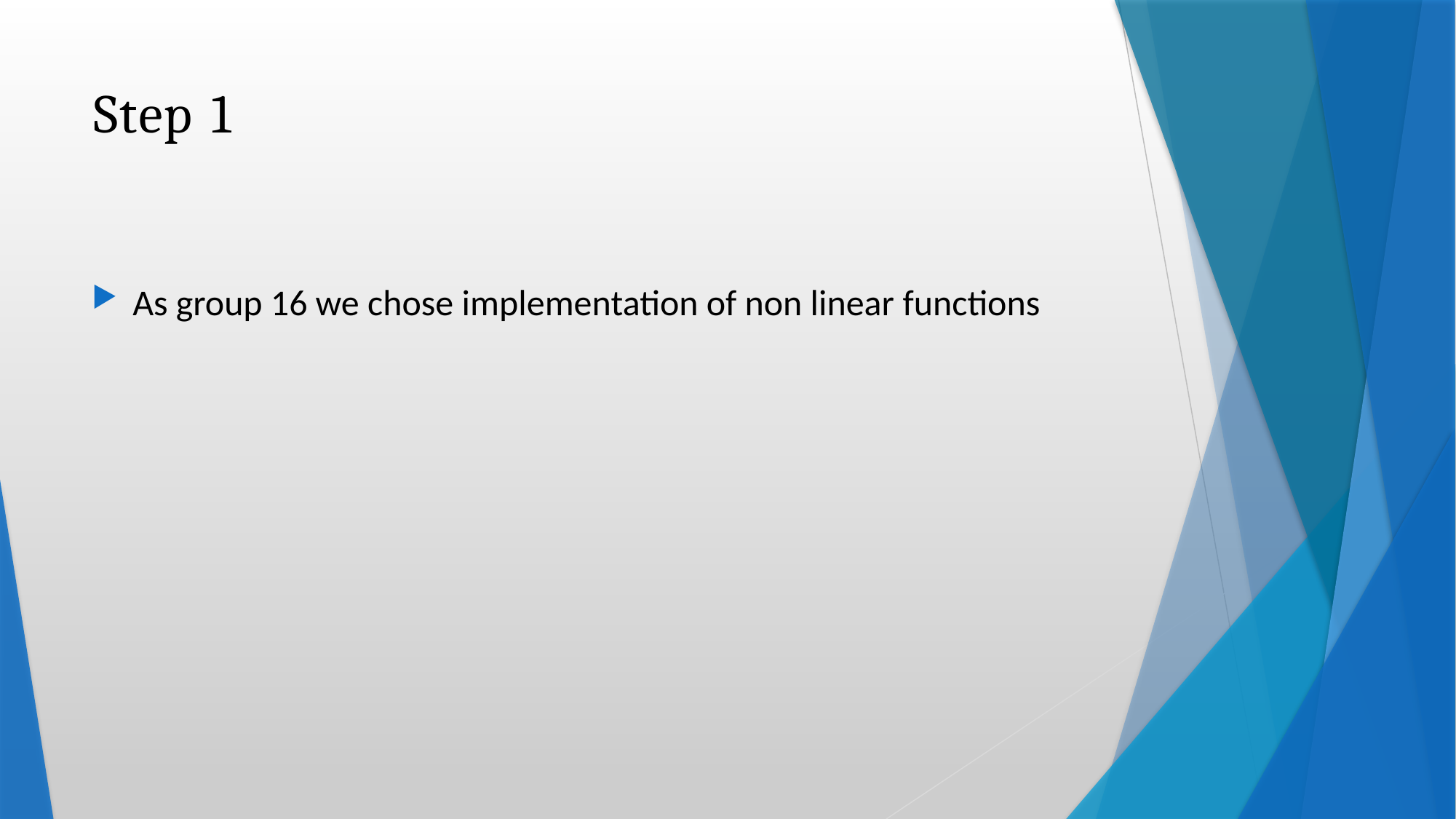

# Step 1

As group 16 we chose implementation of non linear functions